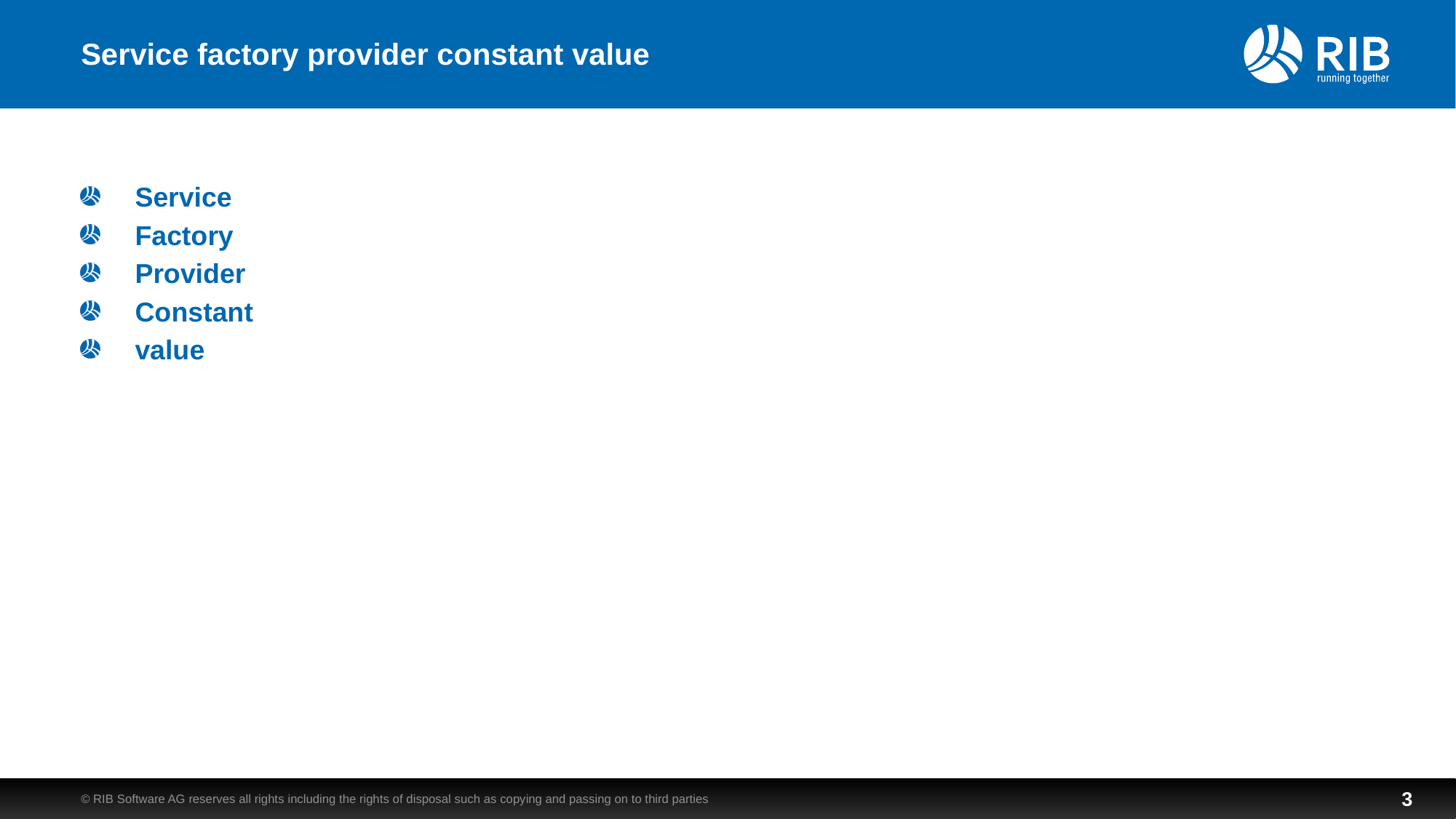

# Service factory provider constant value

Service
Factory
Provider
Constant
value

© RIB Software AG reserves all rights including the rights of disposal such as copying and passing on to third parties
3